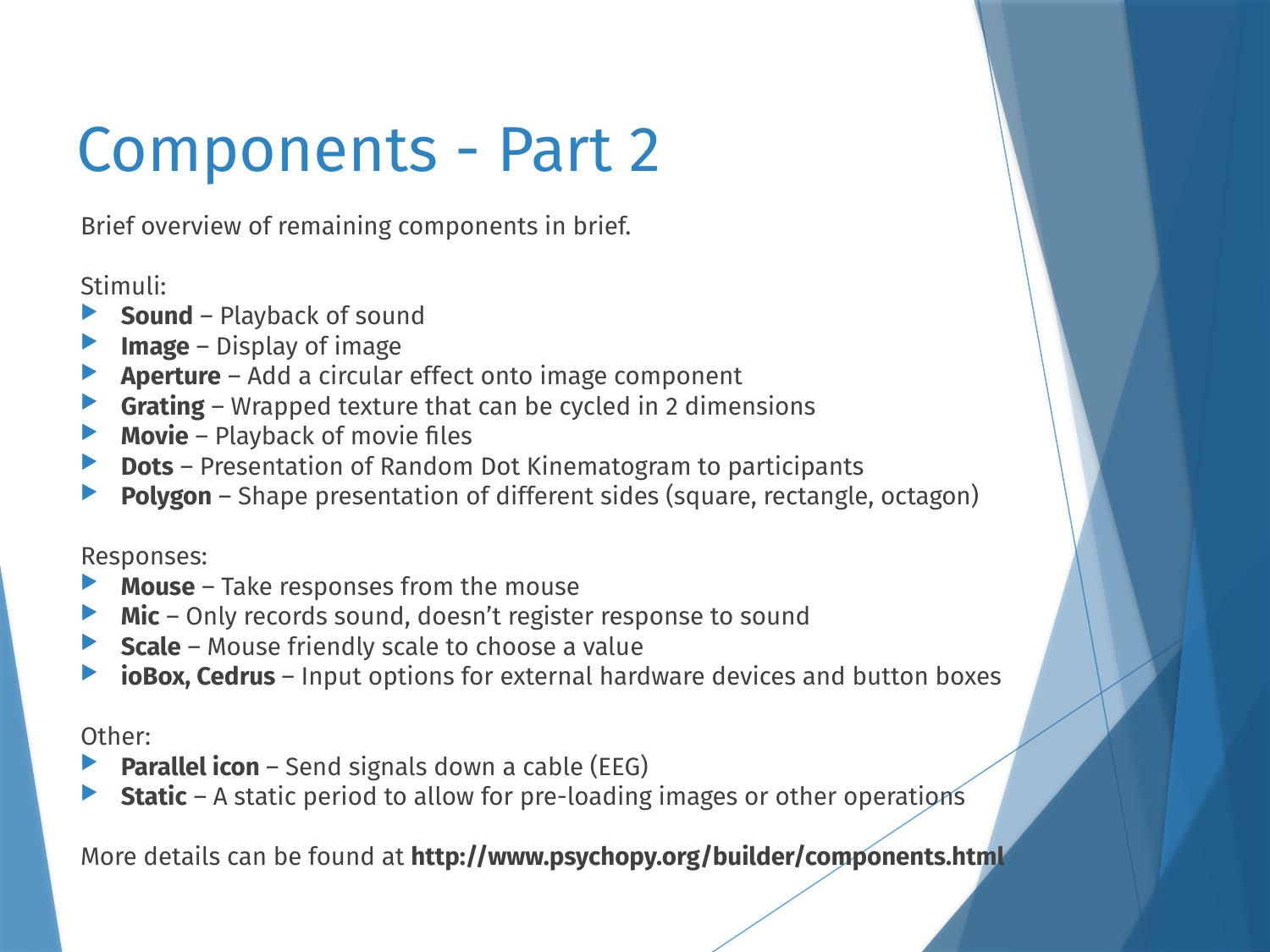

# Components - Part 2
Brief overview of remaining components in brief.

Stimuli:
Sound – Playback of sound
Image – Display of image
Aperture – Add a circular effect onto image component
Grating – Wrapped texture that can be cycled in 2 dimensions
Movie – Playback of movie files
Dots – Presentation of Random Dot Kinematogram to participants
Polygon – Shape presentation of different sides (square, rectangle, octagon)

Responses:
Mouse – Take responses from the mouse
Mic – Only records sound, doesn’t register response to sound
Scale – Mouse friendly scale to choose a value
ioBox, Cedrus – Input options for external hardware devices and button boxes

Other:
Parallel icon – Send signals down a cable (EEG)
Static – A static period to allow for pre-loading images or other operations

More details can be found at http://www.psychopy.org/builder/components.html